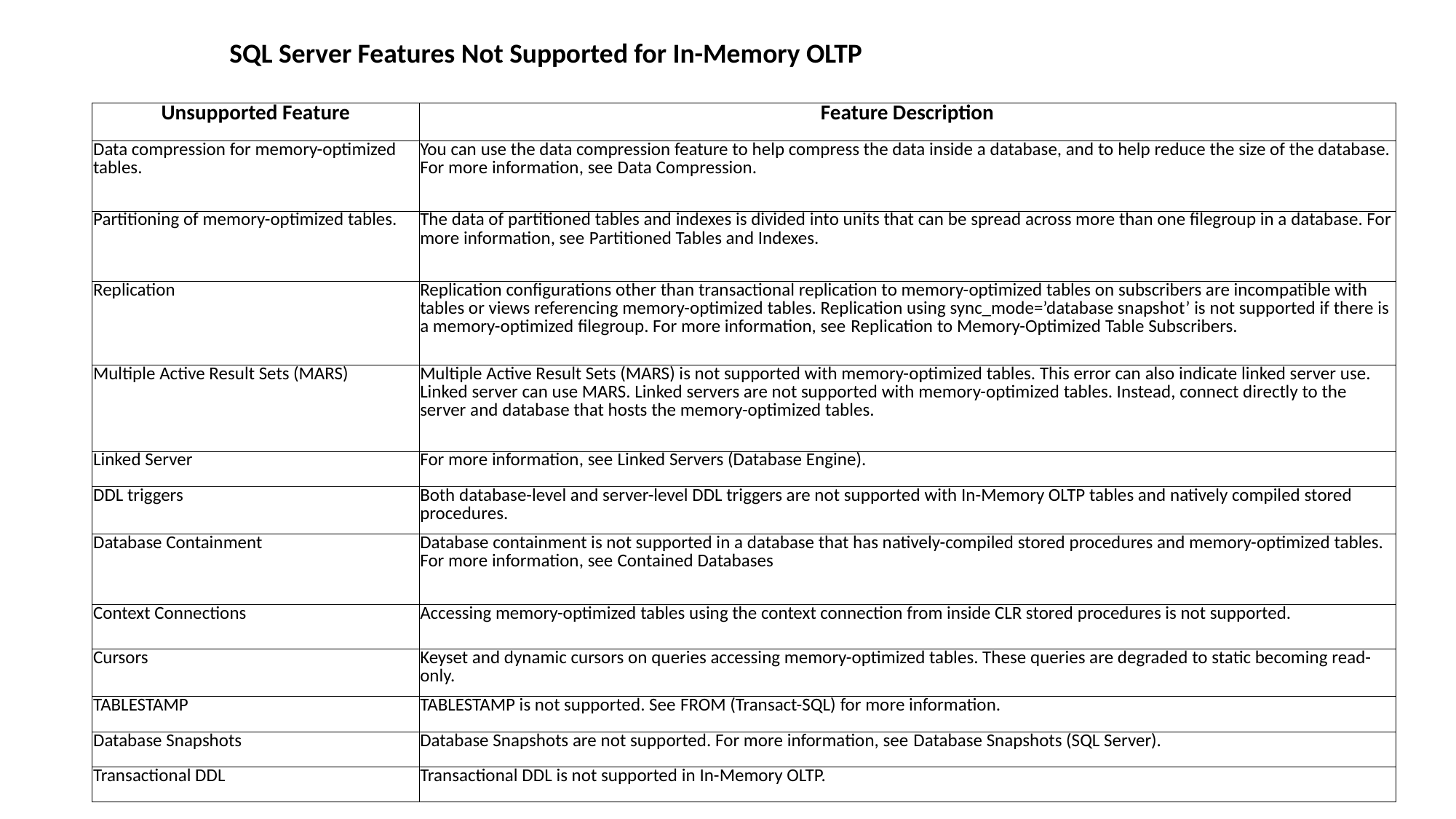

SQL Server Features Not Supported for In-Memory OLTP
| Unsupported Feature | Feature Description |
| --- | --- |
| Data compression for memory-optimized tables. | You can use the data compression feature to help compress the data inside a database, and to help reduce the size of the database. For more information, see Data Compression. |
| Partitioning of memory-optimized tables. | The data of partitioned tables and indexes is divided into units that can be spread across more than one filegroup in a database. For more information, see Partitioned Tables and Indexes. |
| Replication | Replication configurations other than transactional replication to memory-optimized tables on subscribers are incompatible with tables or views referencing memory-optimized tables. Replication using sync\_mode=’database snapshot’ is not supported if there is a memory-optimized filegroup. For more information, see Replication to Memory-Optimized Table Subscribers. |
| Multiple Active Result Sets (MARS) | Multiple Active Result Sets (MARS) is not supported with memory-optimized tables. This error can also indicate linked server use. Linked server can use MARS. Linked servers are not supported with memory-optimized tables. Instead, connect directly to the server and database that hosts the memory-optimized tables. |
| Linked Server | For more information, see Linked Servers (Database Engine). |
| DDL triggers | Both database-level and server-level DDL triggers are not supported with In-Memory OLTP tables and natively compiled stored procedures. |
| Database Containment | Database containment is not supported in a database that has natively-compiled stored procedures and memory-optimized tables. For more information, see Contained Databases |
| Context Connections | Accessing memory-optimized tables using the context connection from inside CLR stored procedures is not supported. |
| Cursors | Keyset and dynamic cursors on queries accessing memory-optimized tables. These queries are degraded to static becoming read-only. |
| TABLESTAMP | TABLESTAMP is not supported. See FROM (Transact-SQL) for more information. |
| Database Snapshots | Database Snapshots are not supported. For more information, see Database Snapshots (SQL Server). |
| Transactional DDL | Transactional DDL is not supported in In-Memory OLTP. |